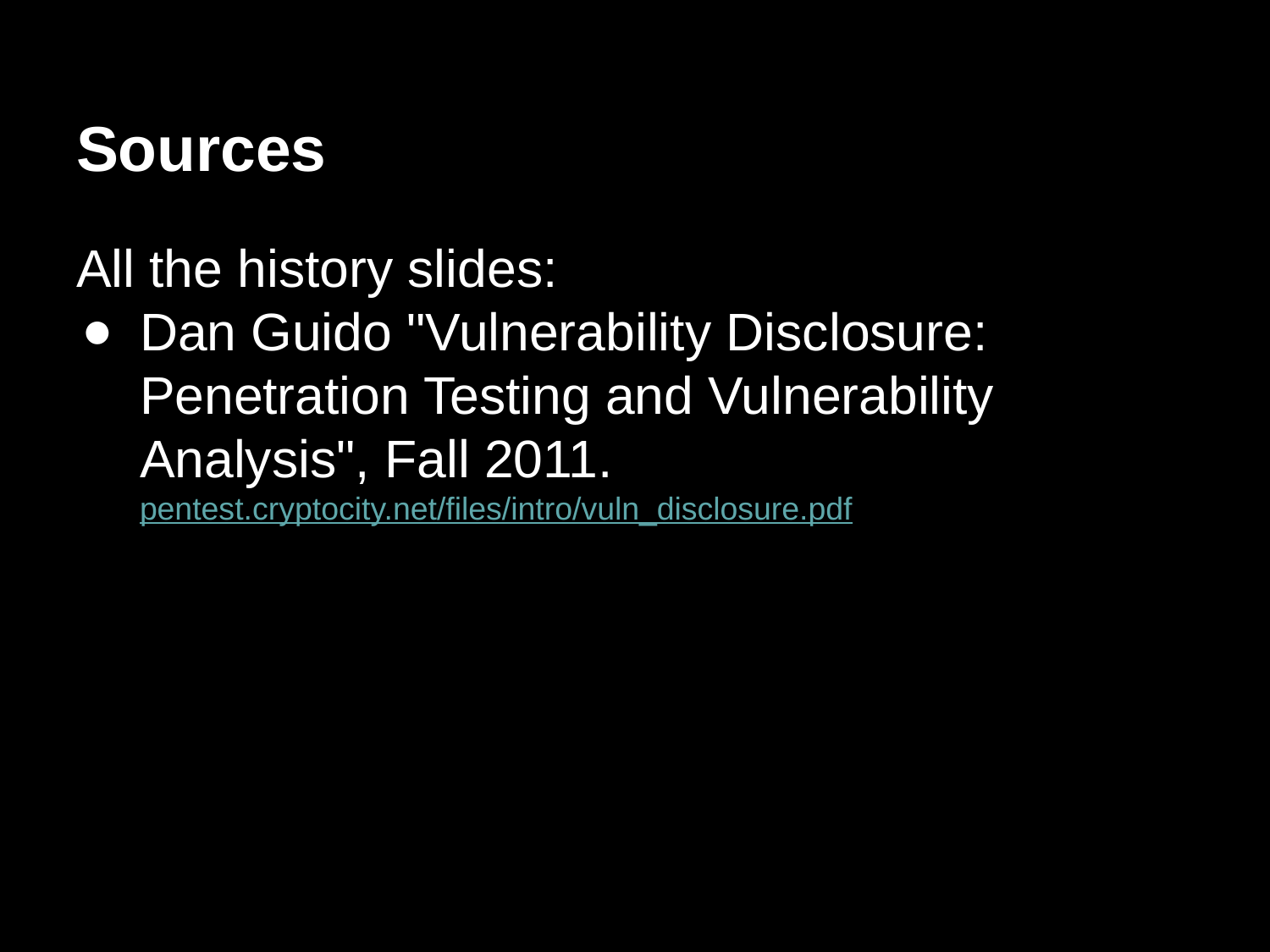

# Sources
All the history slides:
Dan Guido "Vulnerability Disclosure: Penetration Testing and Vulnerability Analysis", Fall 2011.  pentest.cryptocity.net/files/intro/vuln_disclosure.pdf